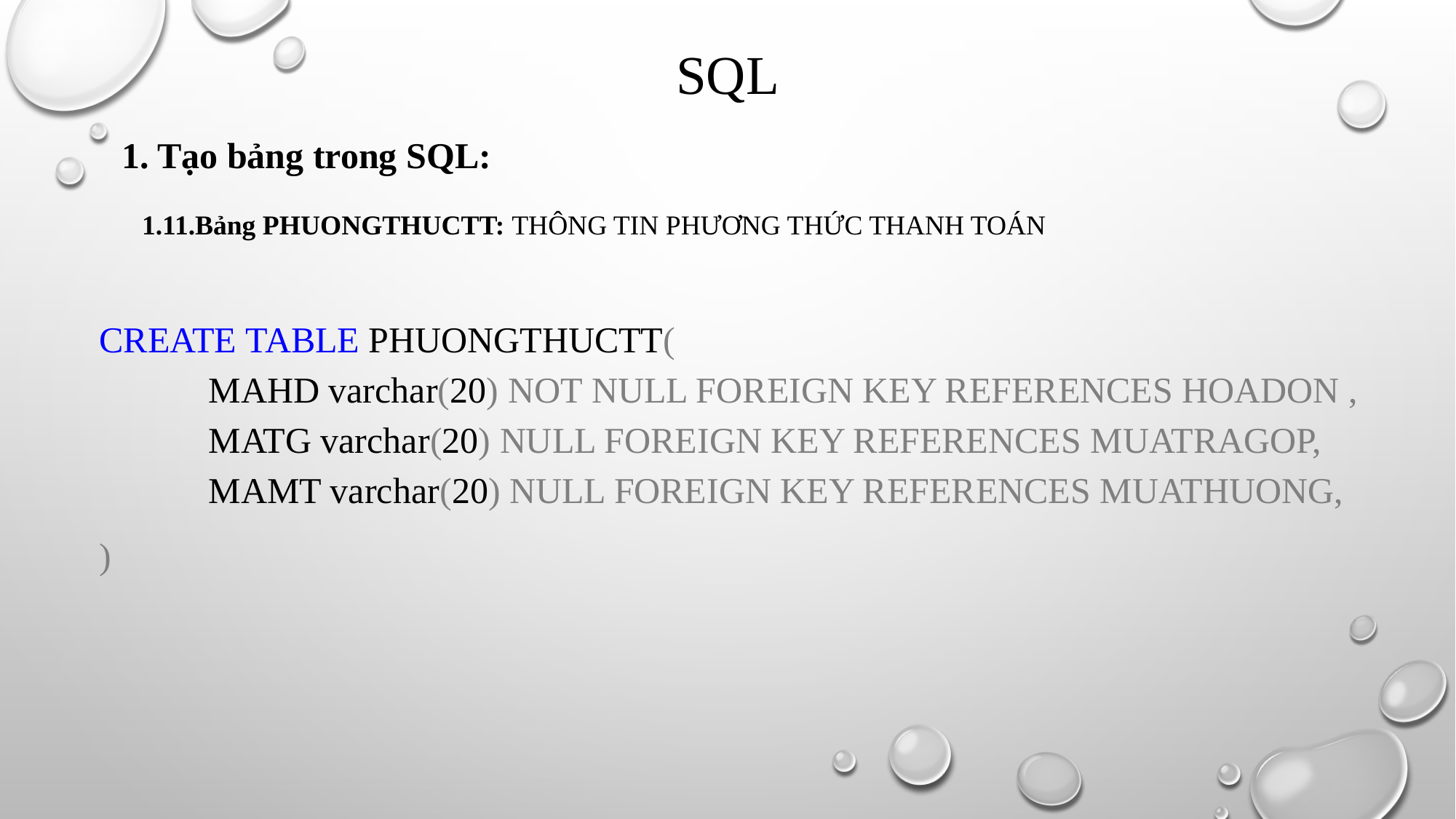

# SQL
1. Tạo bảng trong SQL:
1.11.Bảng PHUONGTHUCTT: THÔNG TIN PHƯƠNG THỨC THANH TOÁN
CREATE TABLE PHUONGTHUCTT(
	MAHD varchar(20) NOT NULL FOREIGN KEY REFERENCES HOADON ,
	MATG varchar(20) NULL FOREIGN KEY REFERENCES MUATRAGOP,
	MAMT varchar(20) NULL FOREIGN KEY REFERENCES MUATHUONG,
)